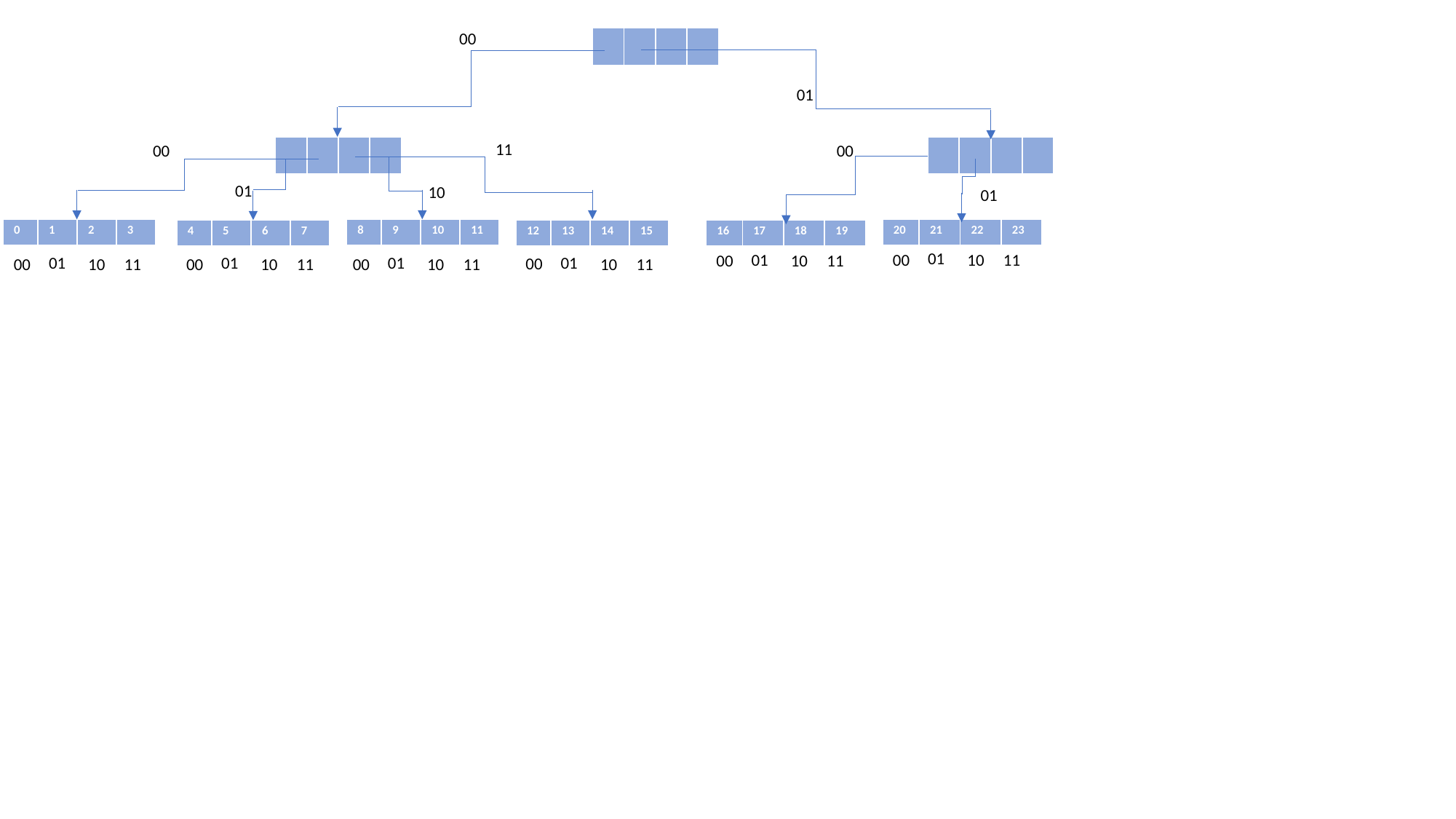

00
|  |  |  |  |
| --- | --- | --- | --- |
01
11
00
00
|  |  |  |  |
| --- | --- | --- | --- |
|  |  |  |  |
| --- | --- | --- | --- |
01
10
01
| 0 | 1 | 2 | 3 |
| --- | --- | --- | --- |
| 8 | 9 | 10 | 11 |
| --- | --- | --- | --- |
| 20 | 21 | 22 | 23 |
| --- | --- | --- | --- |
| 4 | 5 | 6 | 7 |
| --- | --- | --- | --- |
| 12 | 13 | 14 | 15 |
| --- | --- | --- | --- |
| 16 | 17 | 18 | 19 |
| --- | --- | --- | --- |
01
00
01
10
11
00
10
11
01
01
01
01
00
00
00
00
10
11
10
11
10
11
10
11